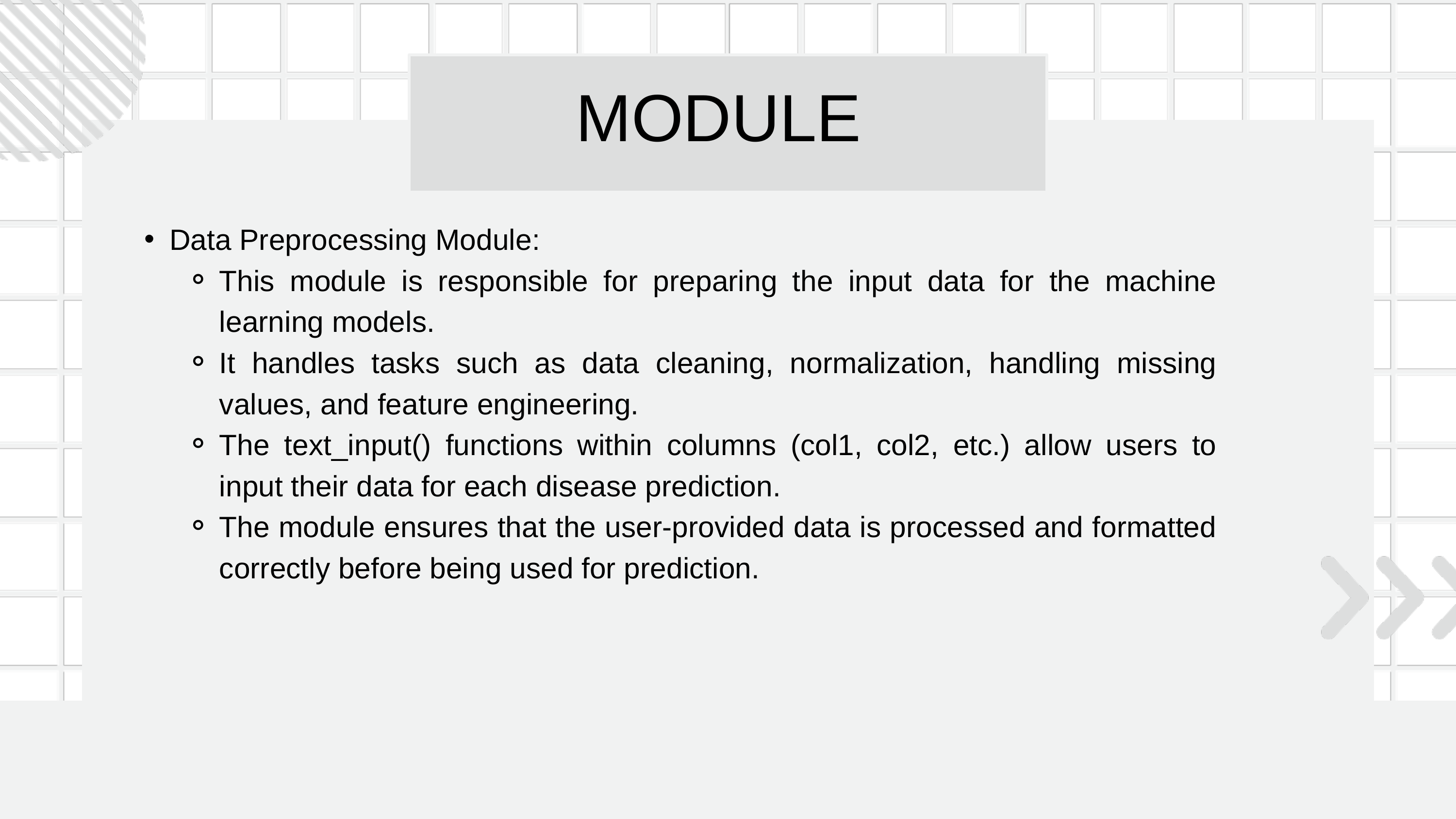

MODULE

Data Preprocessing Module:
This module is responsible for preparing the input data for the machine learning models.
It handles tasks such as data cleaning, normalization, handling missing values, and feature engineering.
The text_input() functions within columns (col1, col2, etc.) allow users to input their data for each disease prediction.
The module ensures that the user-provided data is processed and formatted correctly before being used for prediction.